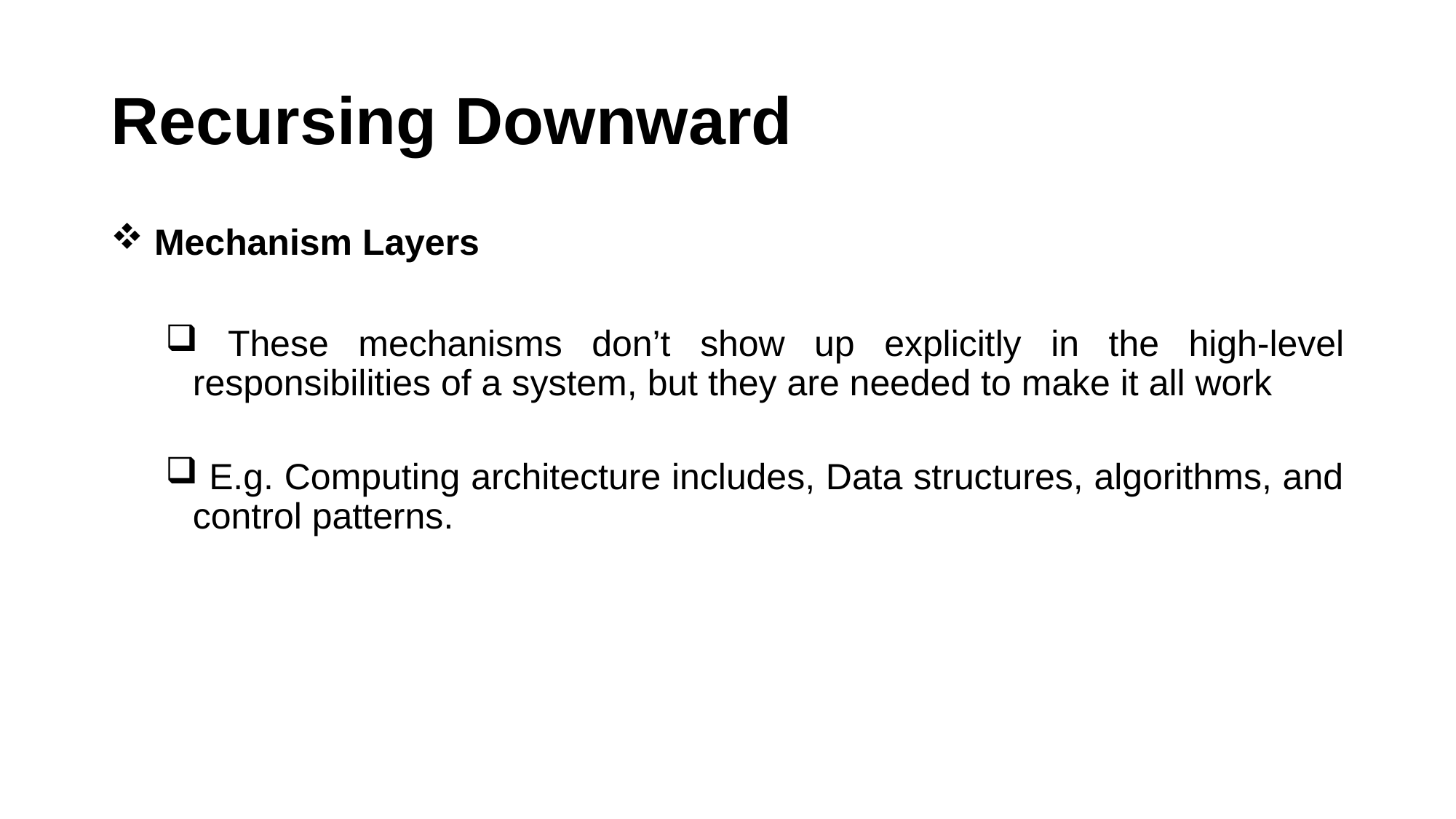

# Recursing Downward
 Mechanism Layers

 These mechanisms don’t show up explicitly in the high-level responsibilities of a system, but they are needed to make it all work

 E.g. Computing architecture includes, Data structures, algorithms, and control patterns.